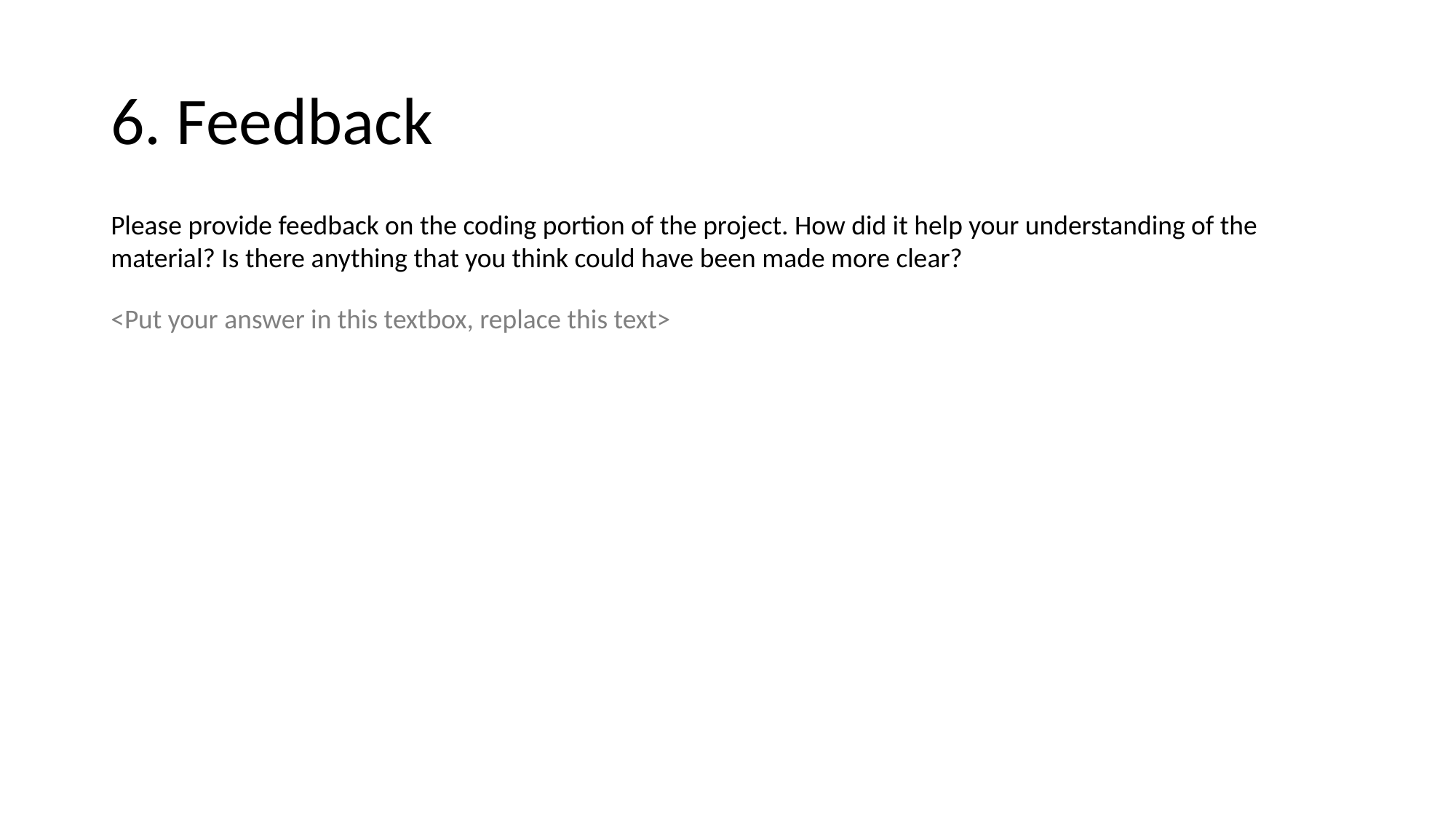

6. Feedback
Please provide feedback on the coding portion of the project. How did it help your understanding of the material? Is there anything that you think could have been made more clear?
<Put your answer in this textbox, replace this text>